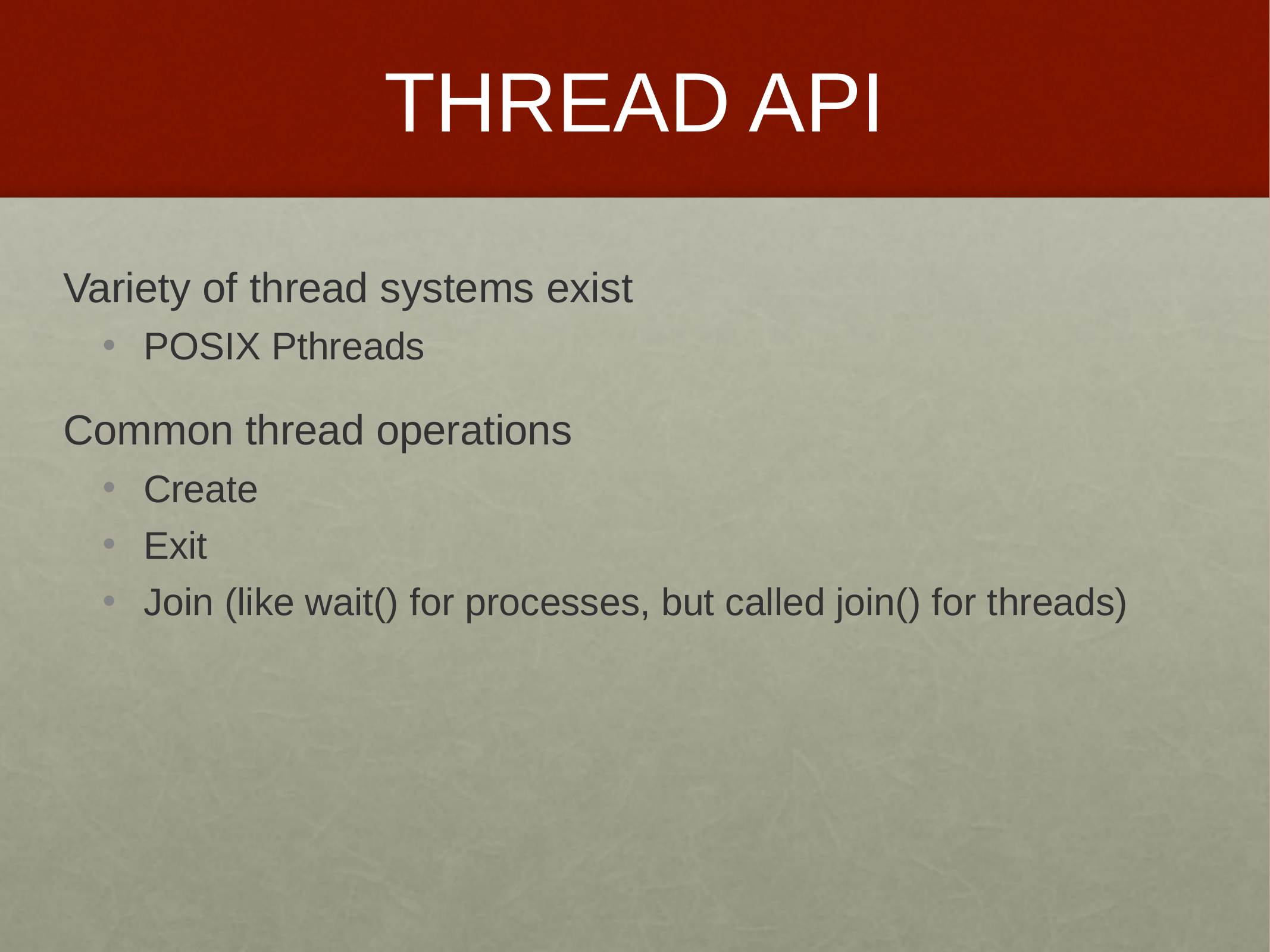

# THREAD API
Variety of thread systems exist
POSIX Pthreads
Common thread operations
Create
Exit
Join (like wait() for processes, but called join() for threads)